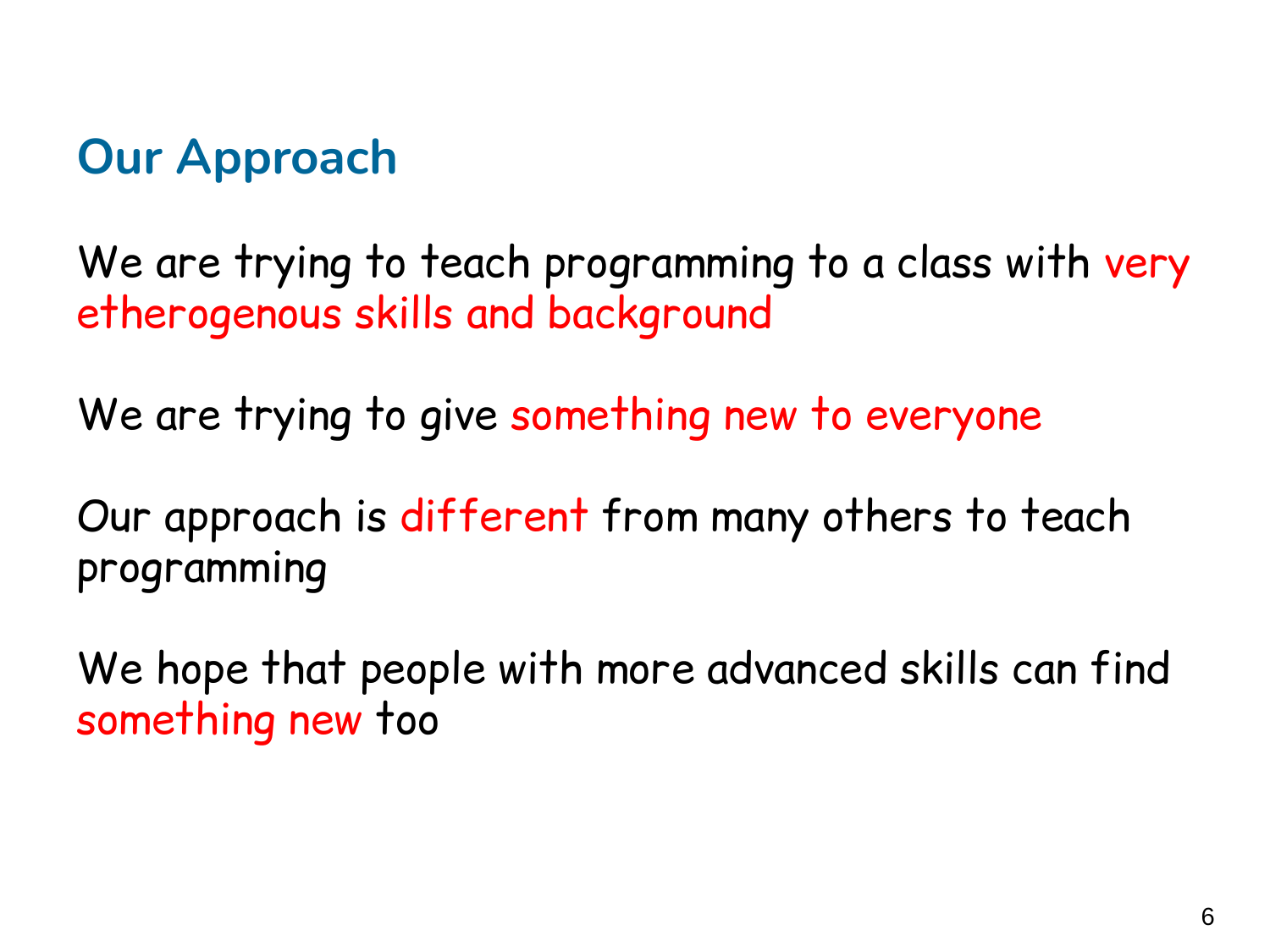

# Our Approach
We are trying to teach programming to a class with very etherogenous skills and background

We are trying to give something new to everyone

Our approach is different from many others to teach programming

We hope that people with more advanced skills can find something new too
6